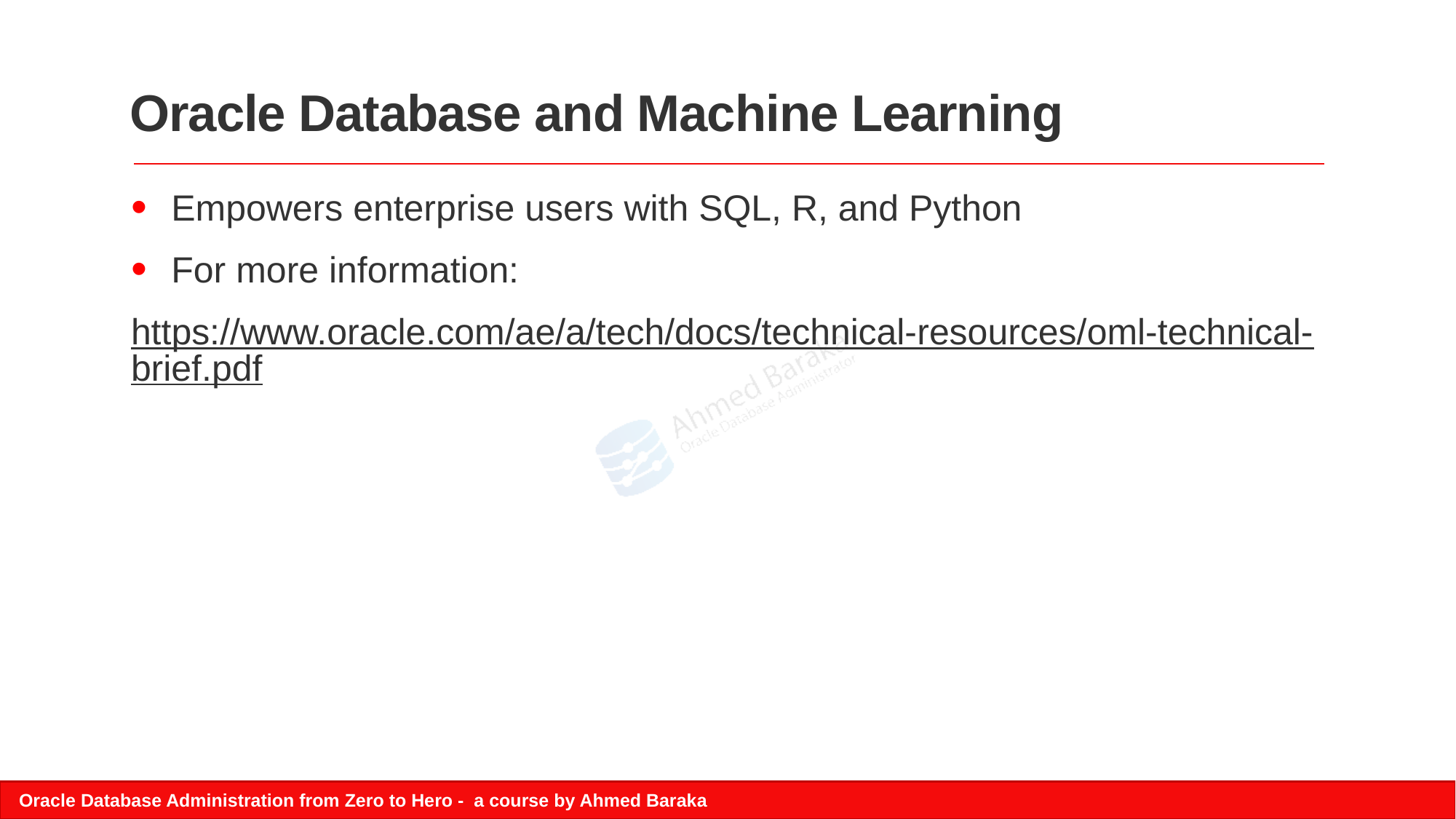

# Oracle Database and Machine Learning
Empowers enterprise users with SQL, R, and Python
For more information:
https://www.oracle.com/ae/a/tech/docs/technical-resources/oml-technical-brief.pdf